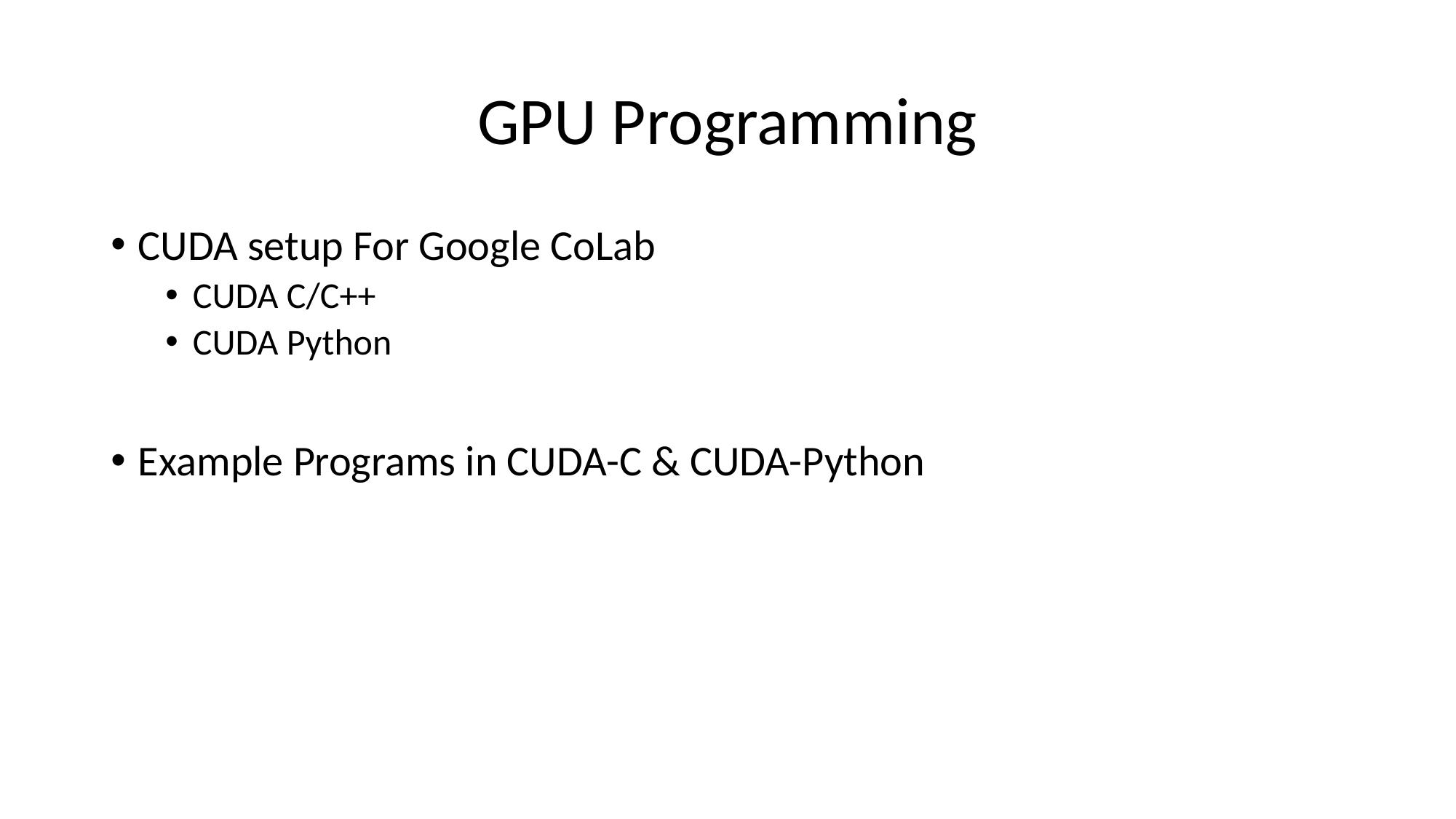

# GPU Programming
CUDA setup For Google CoLab
CUDA C/C++
CUDA Python

Example Programs in CUDA-C & CUDA-Python